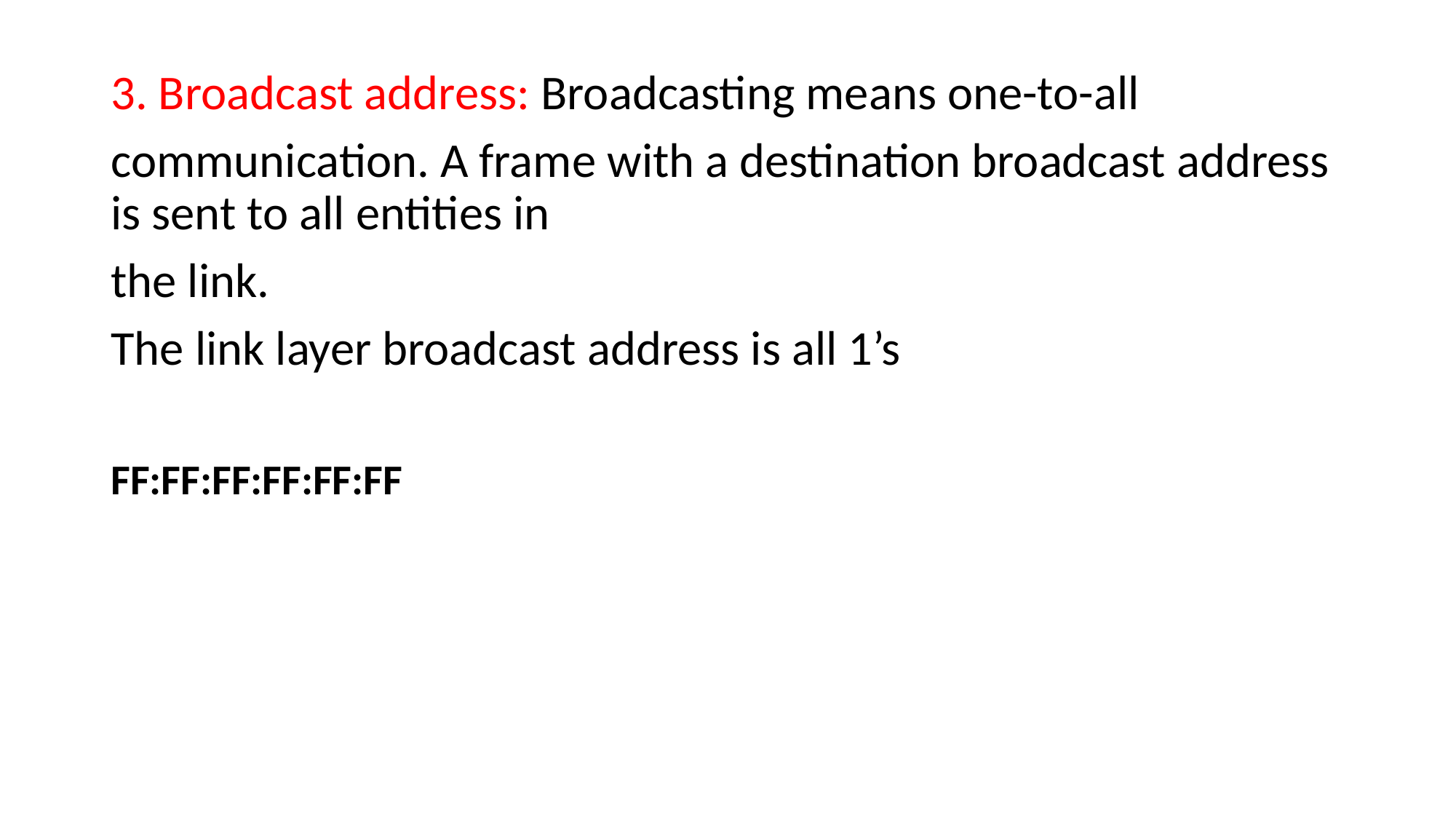

3. Broadcast address: Broadcasting means one-to-all
communication. A frame with a destination broadcast address is sent to all entities in
the link.
The link layer broadcast address is all 1’s

FF:FF:FF:FF:FF:FF